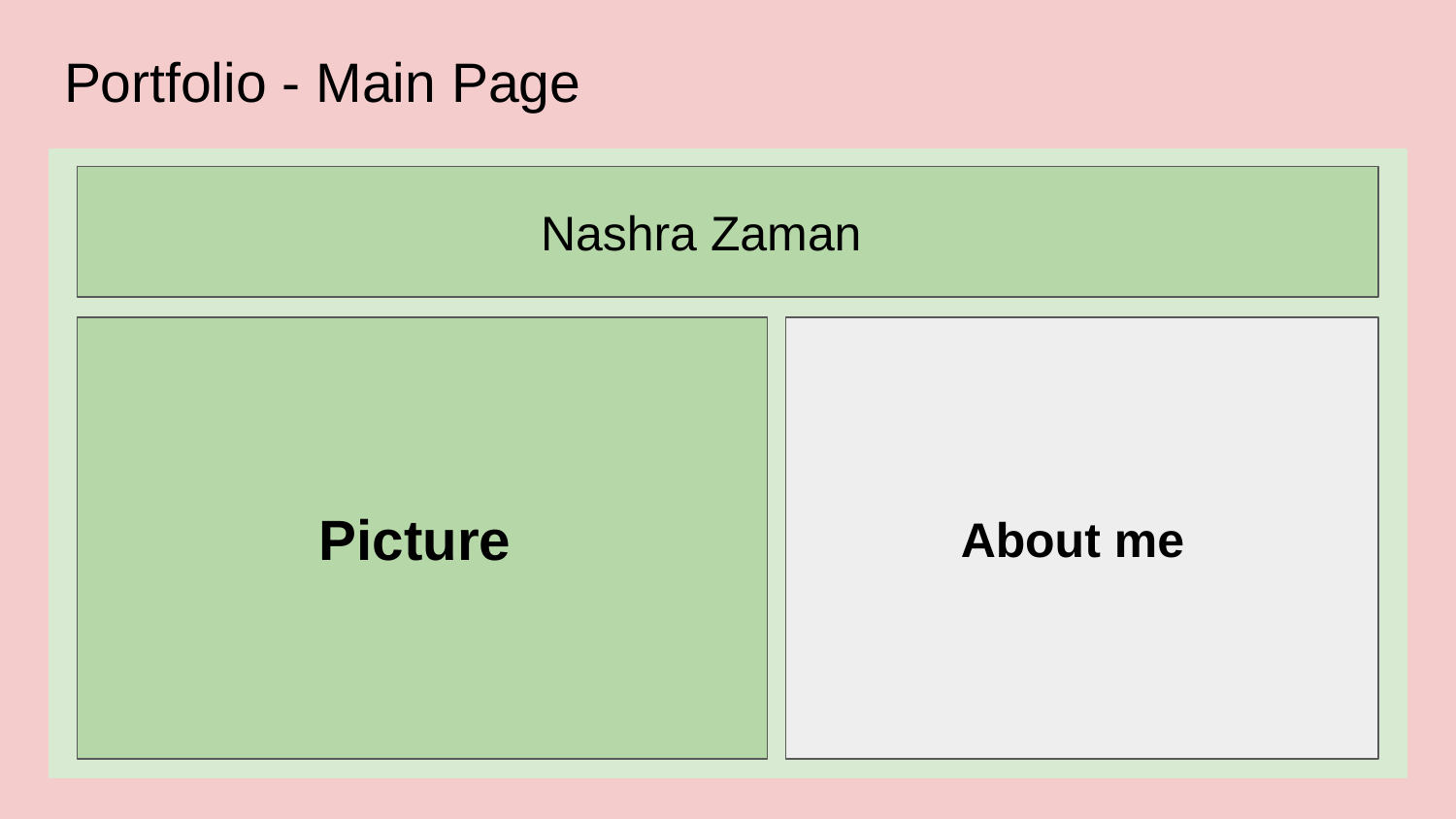

# Portfolio - Main Page

Nashra Zaman

Picture
About me